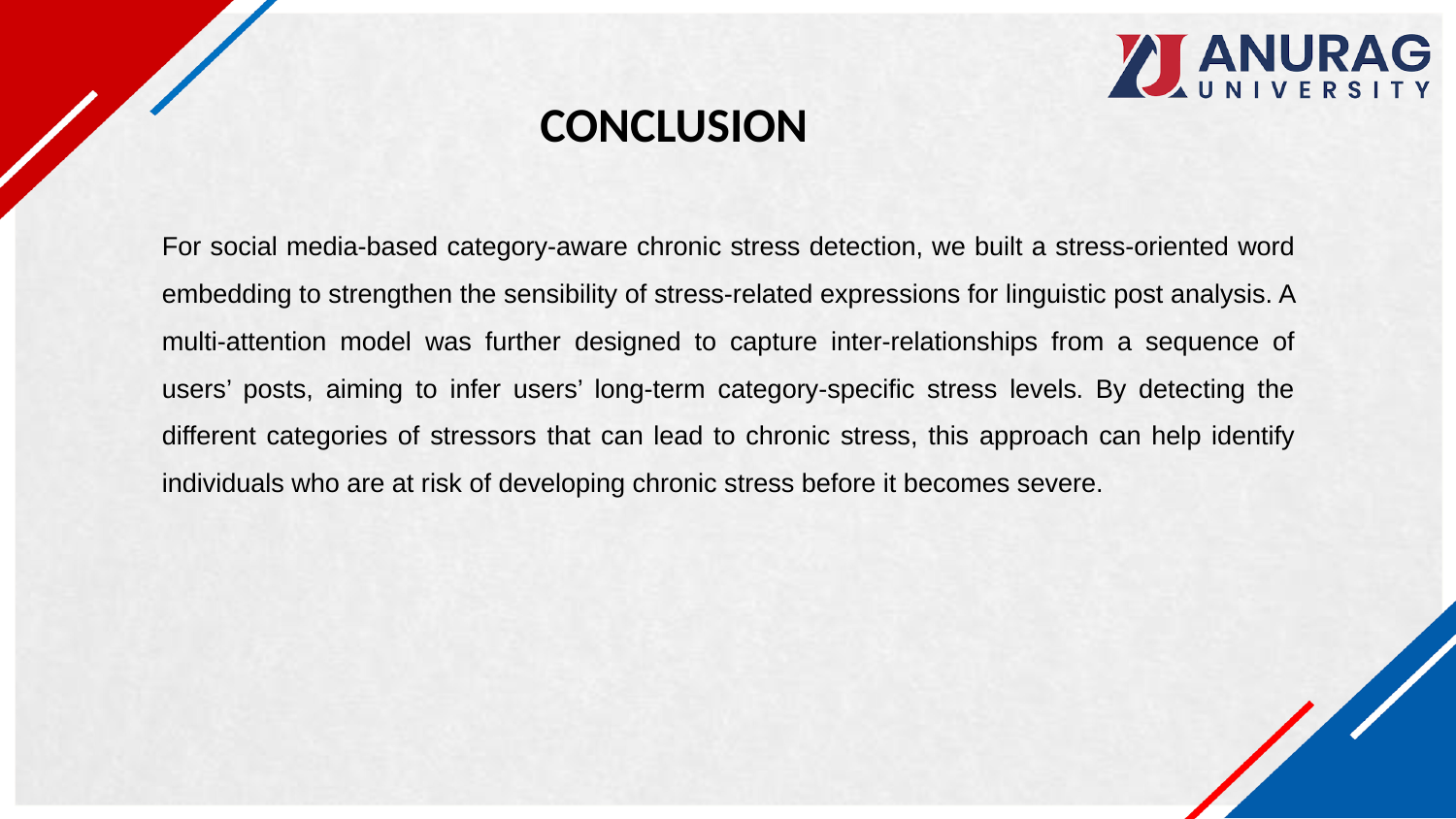

CONCLUSION
For social media-based category-aware chronic stress detection, we built a stress-oriented word embedding to strengthen the sensibility of stress-related expressions for linguistic post analysis. A multi-attention model was further designed to capture inter-relationships from a sequence of users’ posts, aiming to infer users’ long-term category-specific stress levels. By detecting the different categories of stressors that can lead to chronic stress, this approach can help identify individuals who are at risk of developing chronic stress before it becomes severe.